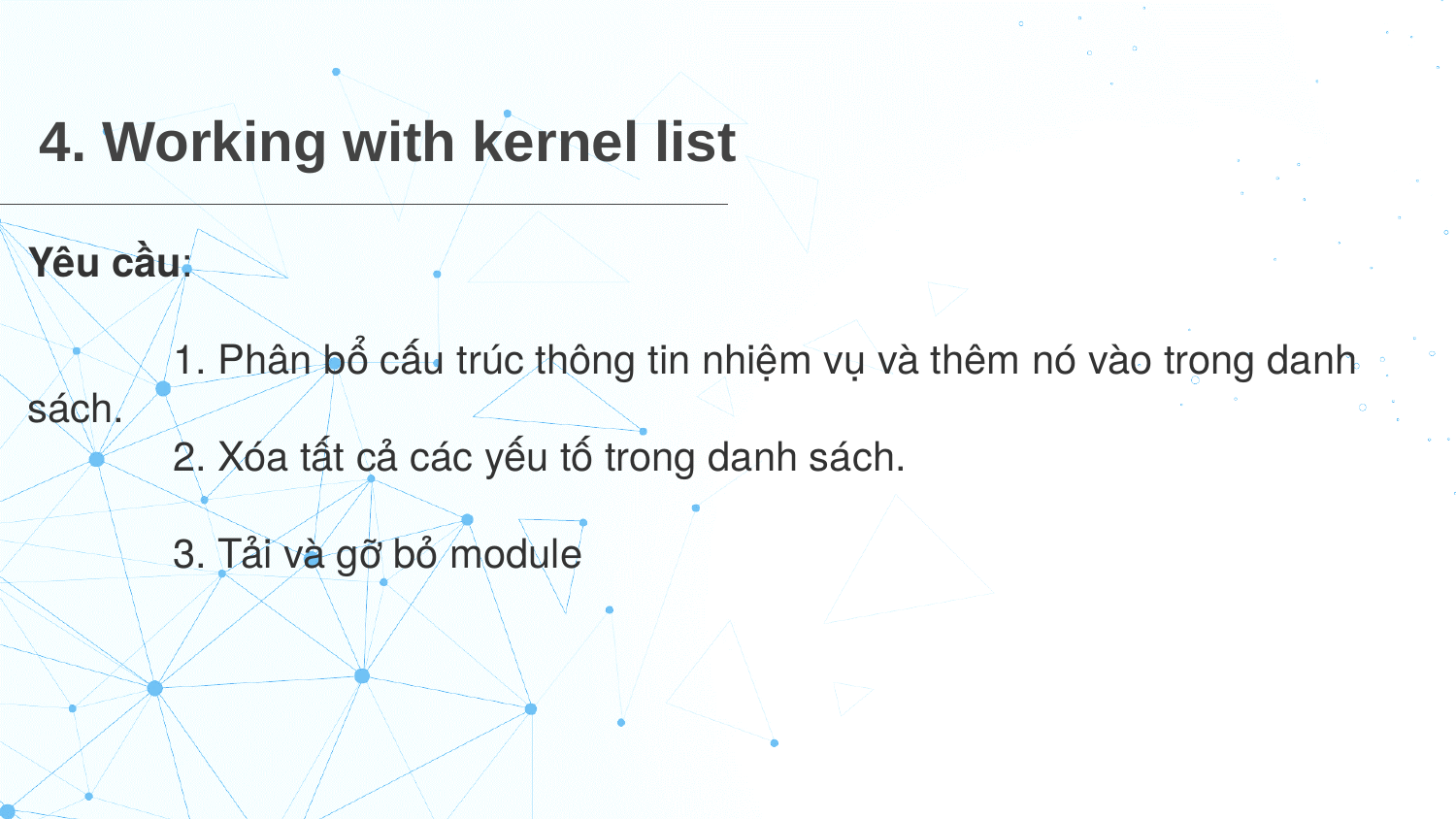

# 4. Working with kernel list
Yêu cầu:

	1. Phân bổ cấu trúc thông tin nhiệm vụ và thêm nó vào trong danh sách.
	2. Xóa tất cả các yếu tố trong danh sách.

	3. Tải và gỡ bỏ module